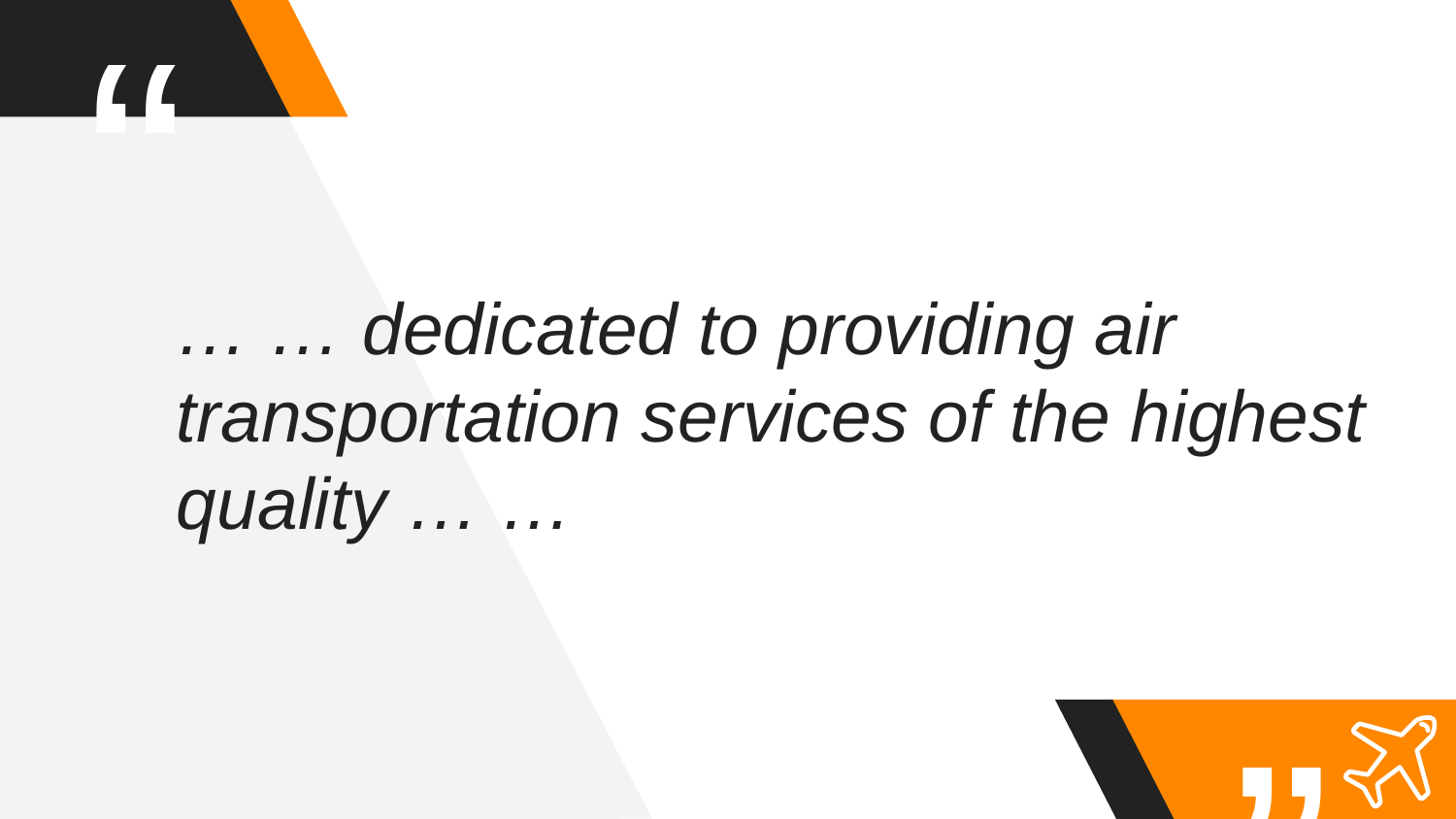

… … dedicated to providing air transportation services of the highest quality … …